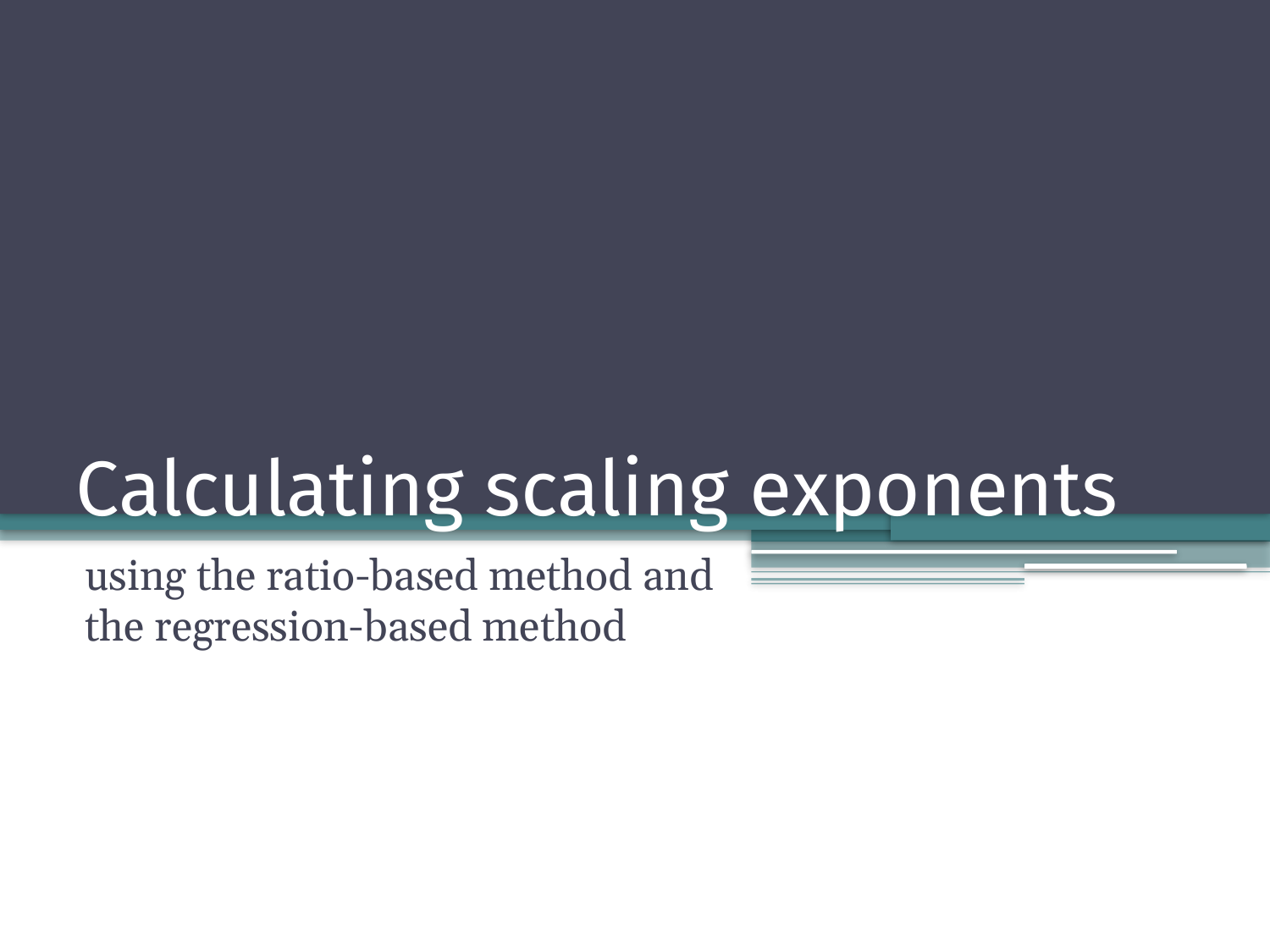

# Calculating scaling exponents
using the ratio-based method and the regression-based method